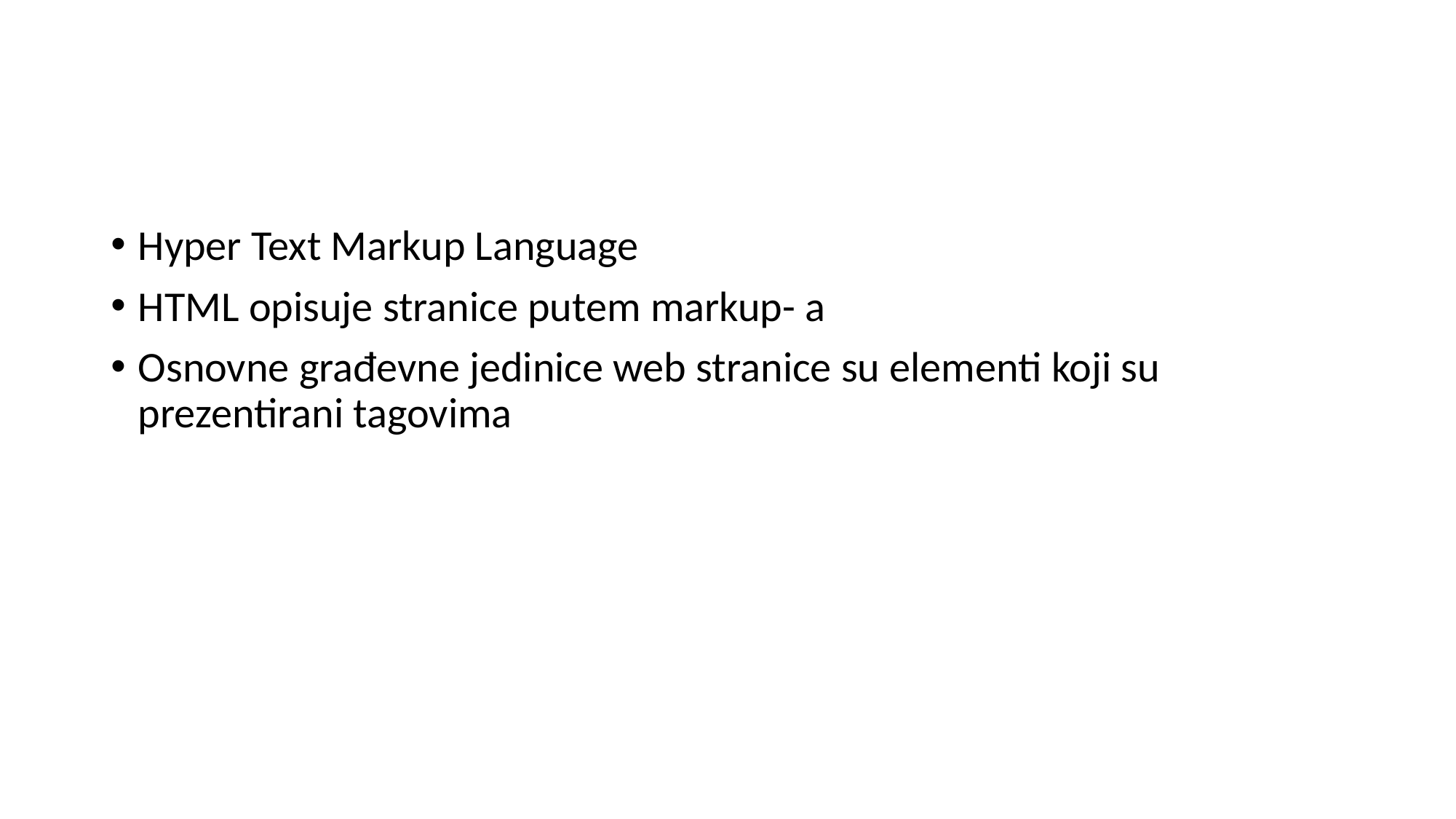

#
Hyper Text Markup Language
HTML opisuje stranice putem markup- a
Osnovne građevne jedinice web stranice su elementi koji su prezentirani tagovima